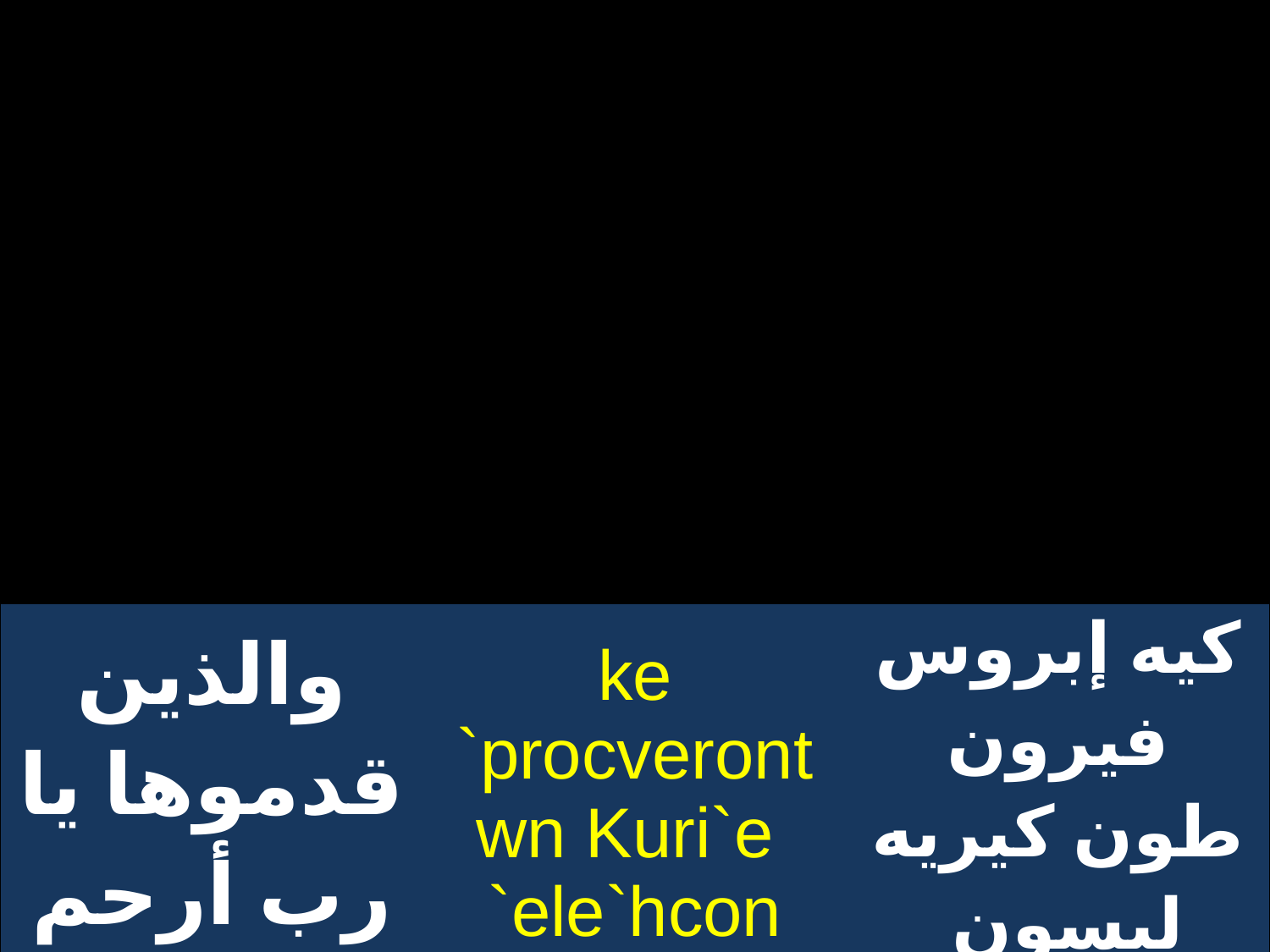

| والذين قدموها يا رب أرحم | ke `procverontwn Kuri`e `ele`hcon | كيه إبروس فيرون طون كيريه ليسون |
| --- | --- | --- |